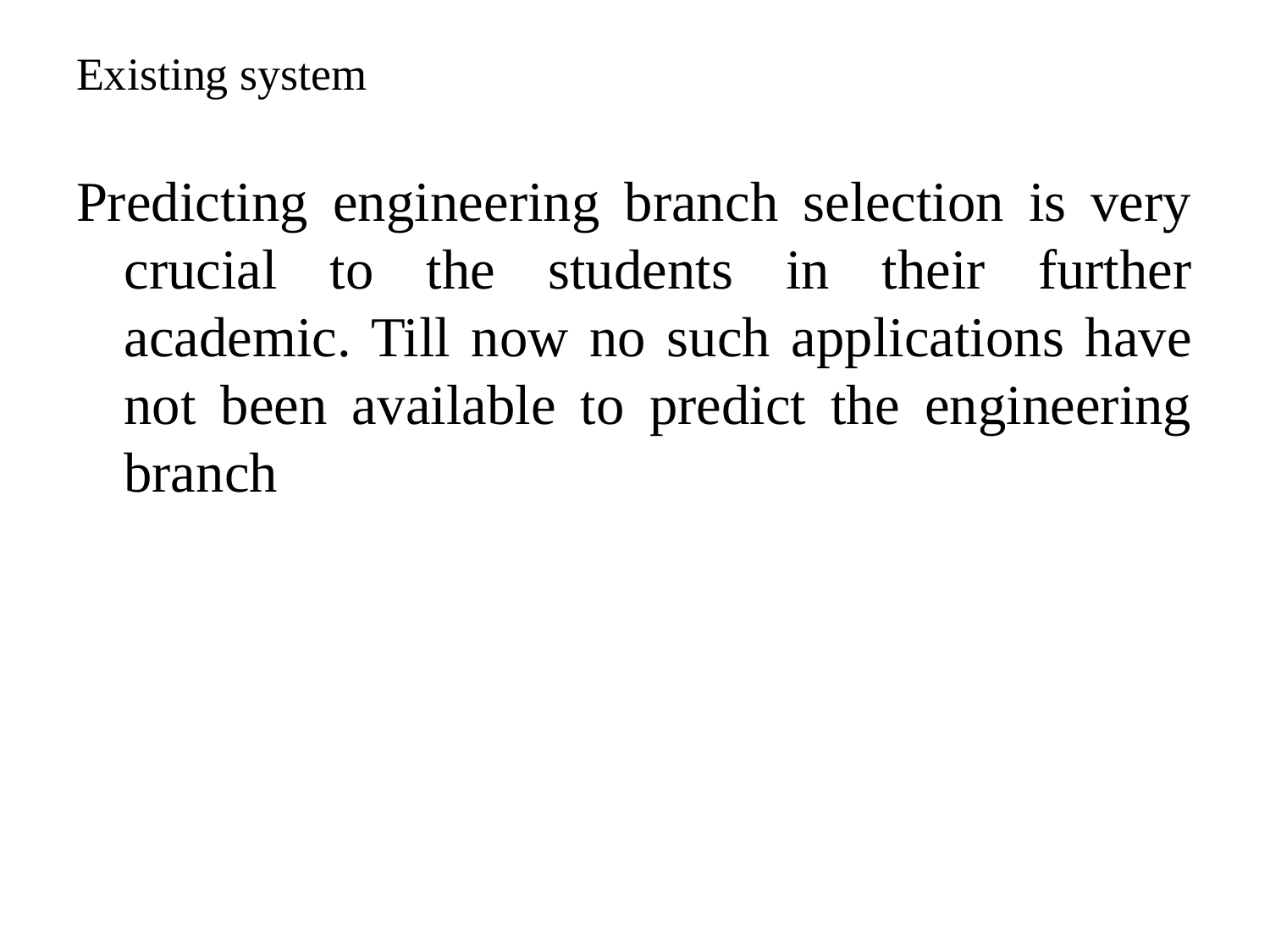

# Existing system
Predicting engineering branch selection is very crucial to the students in their further academic. Till now no such applications have not been available to predict the engineering branch